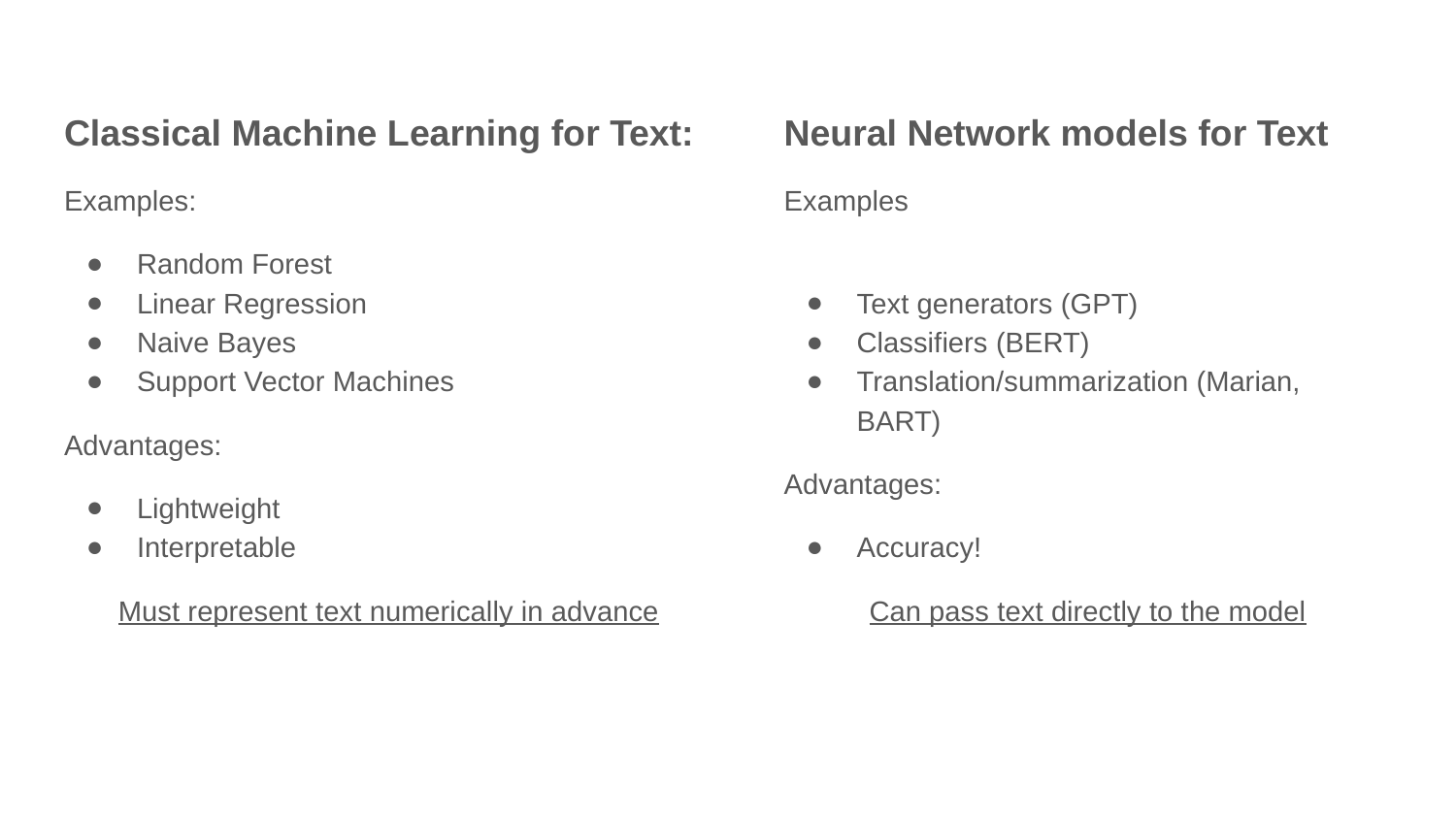

Neural Network models for Text
Examples
Text generators (GPT)
Classifiers (BERT)
Translation/summarization (Marian, BART)
Advantages:
Accuracy!
Can pass text directly to the model
Classical Machine Learning for Text:
Examples:
Random Forest
Linear Regression
Naive Bayes
Support Vector Machines
Advantages:
Lightweight
Interpretable
Must represent text numerically in advance